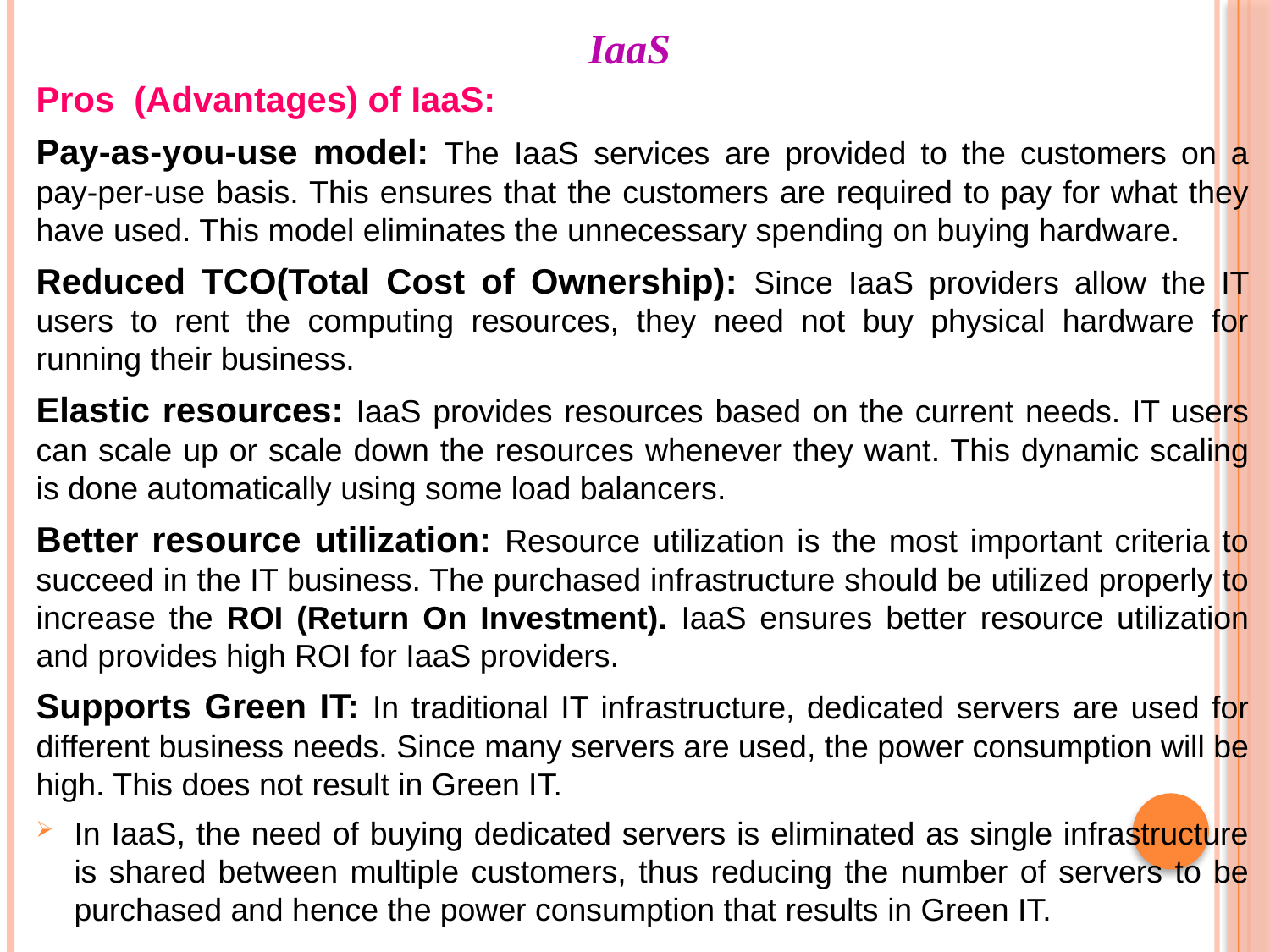

# IaaS
Pros  (Advantages) of IaaS:
Pay-as-you-use model: The IaaS services are provided to the customers on a pay-per-use basis. This ensures that the customers are required to pay for what they have used. This model eliminates the unnecessary spending on buying hardware.
Reduced TCO(Total Cost of Ownership): Since IaaS providers allow the IT users to rent the computing resources, they need not buy physical hardware for running their business.
Elastic resources: IaaS provides resources based on the current needs. IT users can scale up or scale down the resources whenever they want. This dynamic scaling is done automatically using some load balancers.
Better resource utilization: Resource utilization is the most important criteria to succeed in the IT business. The purchased infrastructure should be utilized properly to increase the ROI (Return On Investment). IaaS ensures better resource utilization and provides high ROI for IaaS providers.
Supports Green IT: In traditional IT infrastructure, dedicated servers are used for different business needs. Since many servers are used, the power consumption will be high. This does not result in Green IT.
In IaaS, the need of buying dedicated servers is eliminated as single infrastructure is shared between multiple customers, thus reducing the number of servers to be purchased and hence the power consumption that results in Green IT.